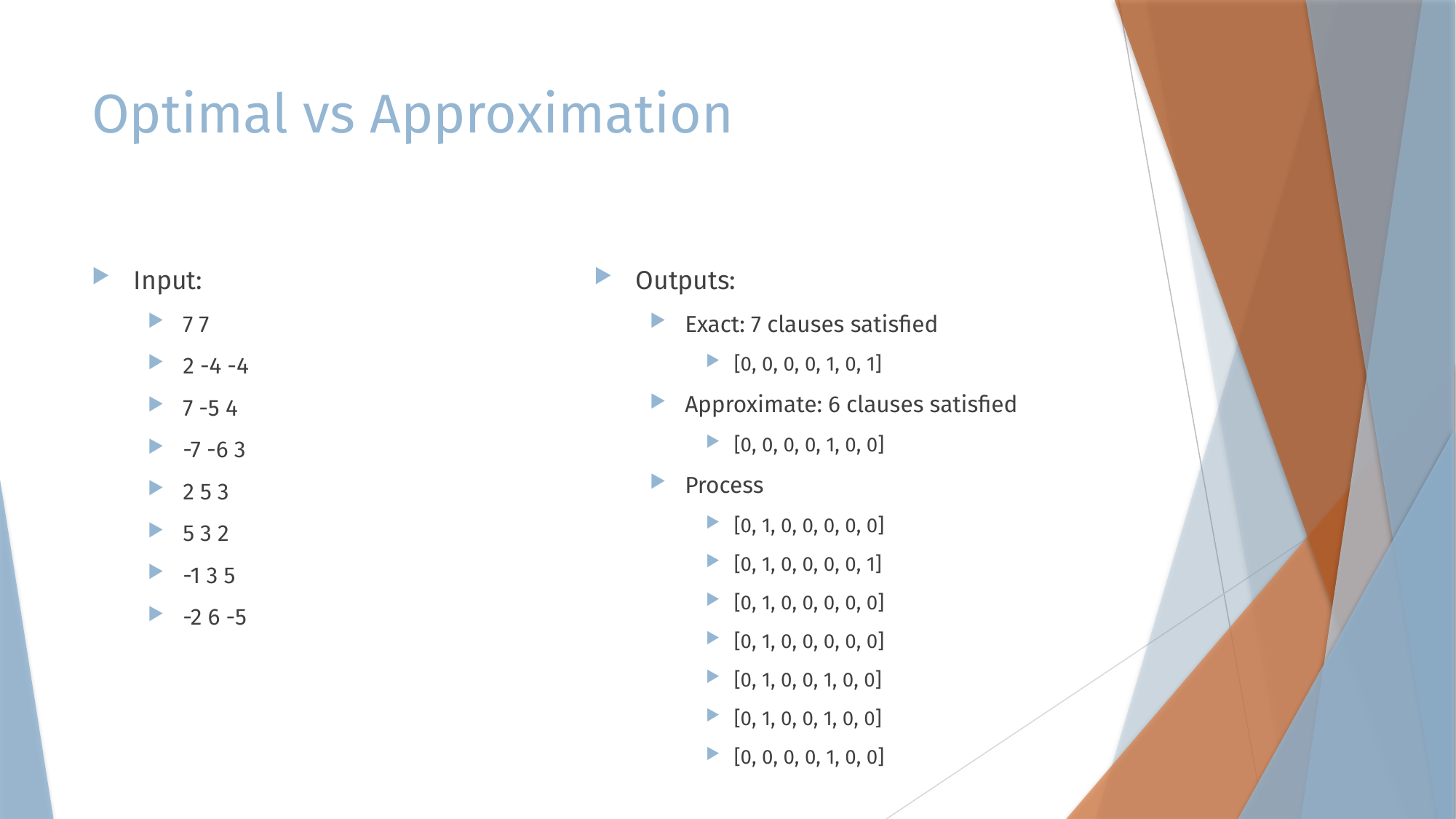

# Optimal vs Approximation
Input:
7 7
2 -4 -4
7 -5 4
-7 -6 3
2 5 3
5 3 2
-1 3 5
-2 6 -5

Outputs:
Exact: 7 clauses satisfied
[0, 0, 0, 0, 1, 0, 1]
Approximate: 6 clauses satisfied
[0, 0, 0, 0, 1, 0, 0]
Process
[0, 1, 0, 0, 0, 0, 0]
[0, 1, 0, 0, 0, 0, 1]
[0, 1, 0, 0, 0, 0, 0]
[0, 1, 0, 0, 0, 0, 0]
[0, 1, 0, 0, 1, 0, 0]
[0, 1, 0, 0, 1, 0, 0]
[0, 0, 0, 0, 1, 0, 0]